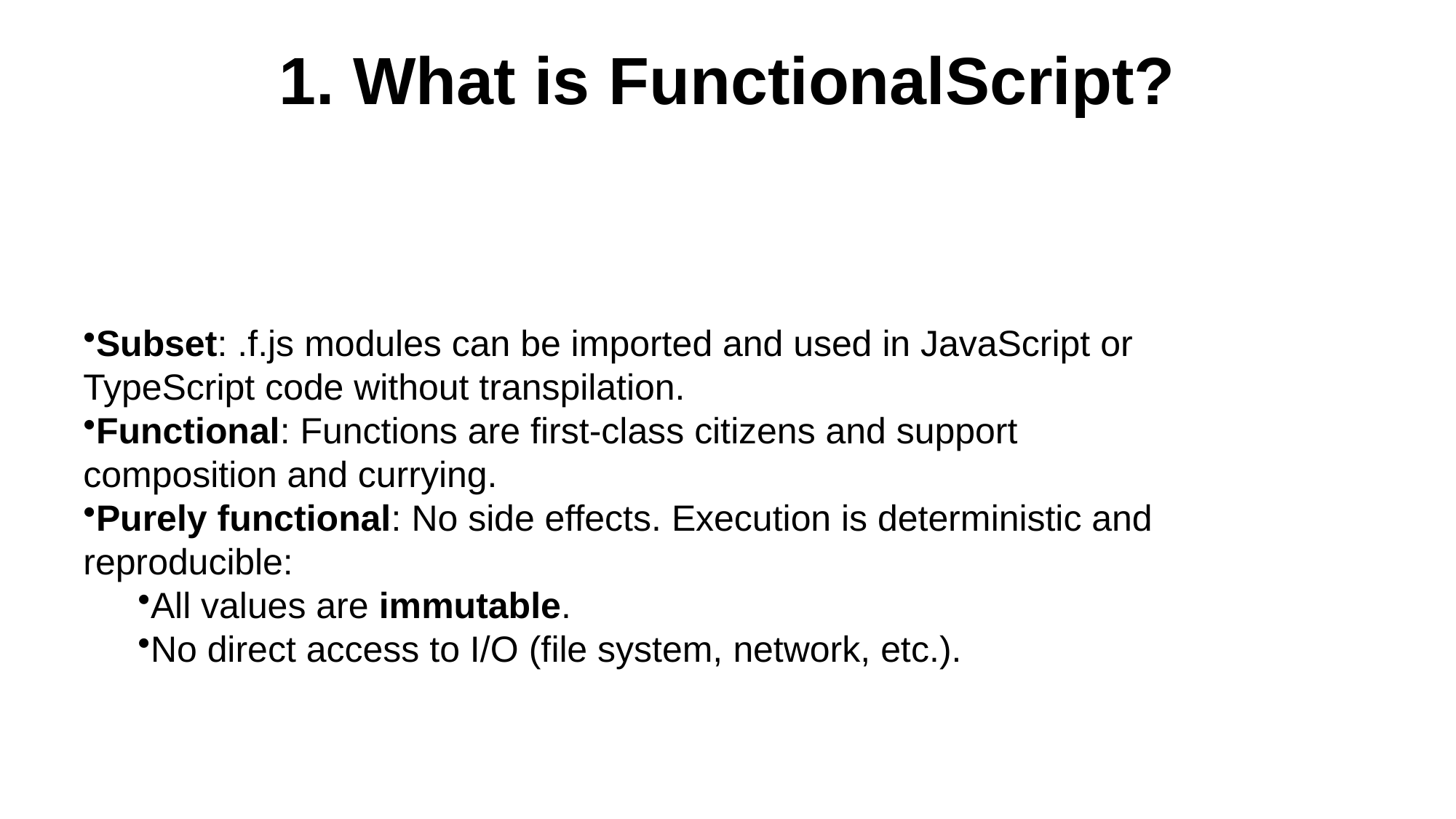

# 1. What is FunctionalScript?

Subset: .f.js modules can be imported and used in JavaScript or TypeScript code without transpilation.
Functional: Functions are first-class citizens and support composition and currying.
Purely functional: No side effects. Execution is deterministic and reproducible:
All values are immutable.
No direct access to I/O (file system, network, etc.).